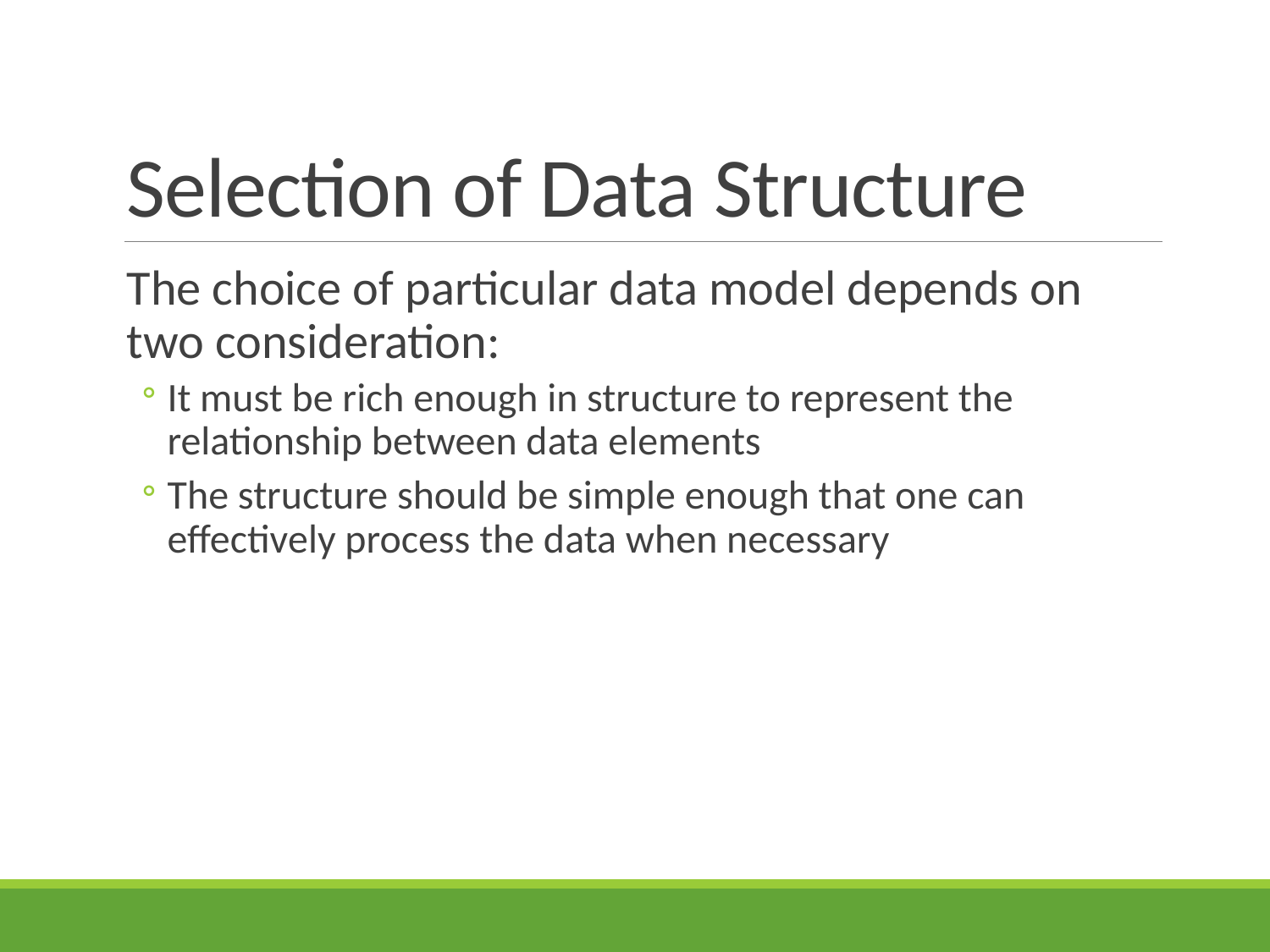

# Selection of Data Structure
The choice of particular data model depends on two consideration:
It must be rich enough in structure to represent the relationship between data elements
The structure should be simple enough that one can effectively process the data when necessary